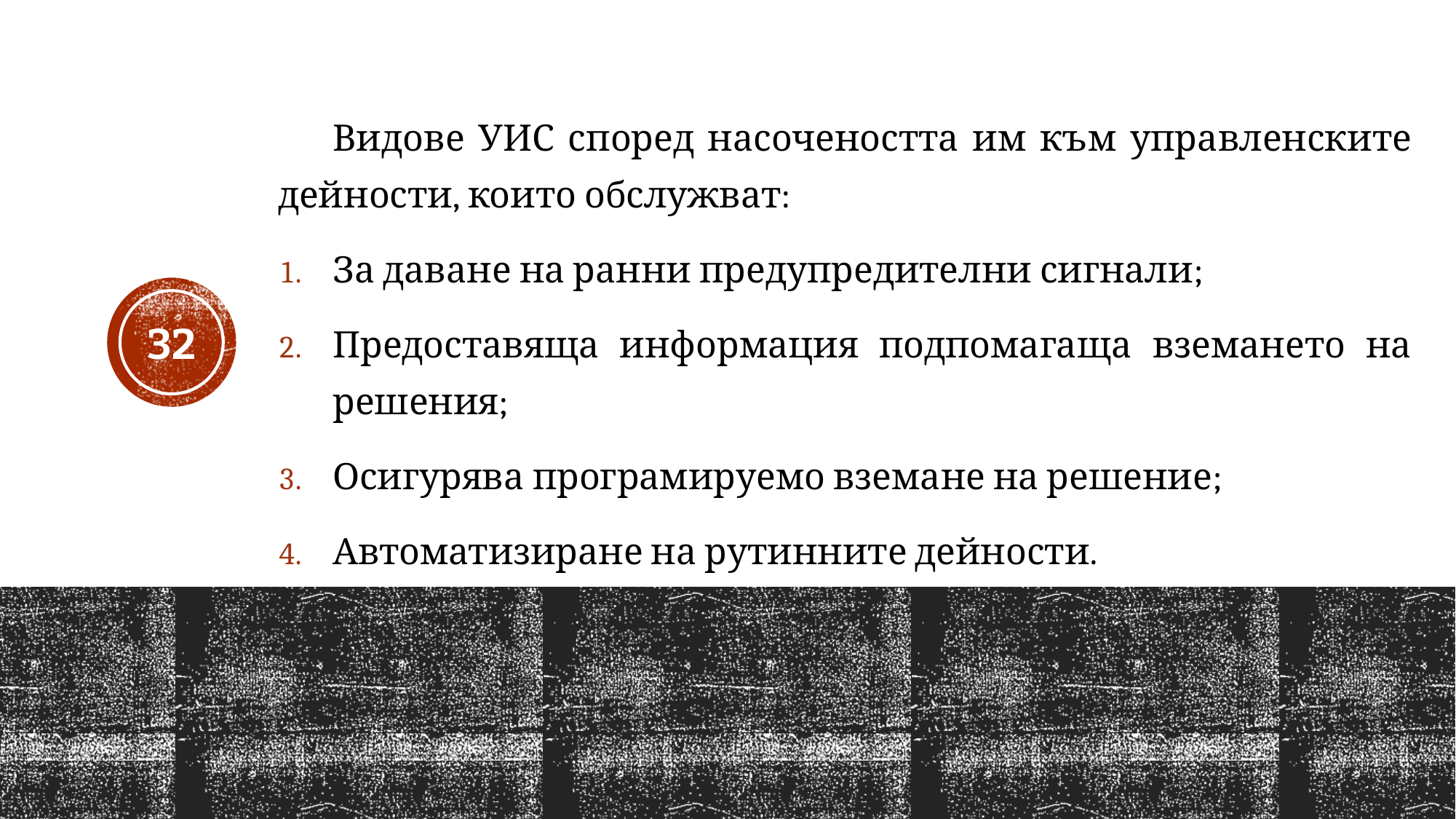

Видове УИС според насочеността им към управленските дейности, които обслужват:
За даване на ранни предупредителни сигнали;
Предоставяща информация подпомагаща вземането на решения;
Осигурява програмируемо вземане на решение;
Автоматизиране на рутинните дейности.

32